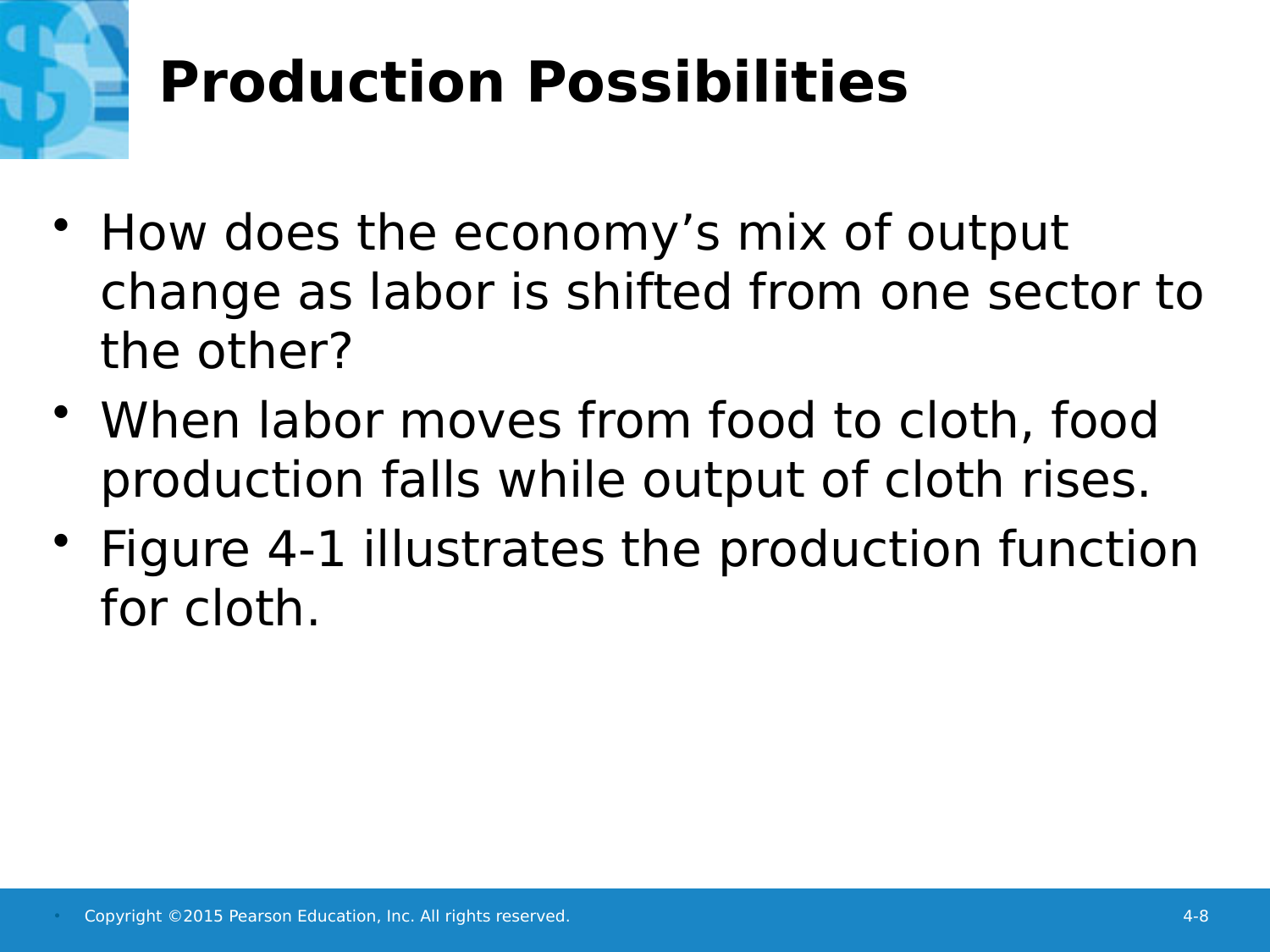

# Production Possibilities
How does the economy’s mix of output change as labor is shifted from one sector to the other?
When labor moves from food to cloth, food production falls while output of cloth rises.
Figure 4-1 illustrates the production function for cloth.